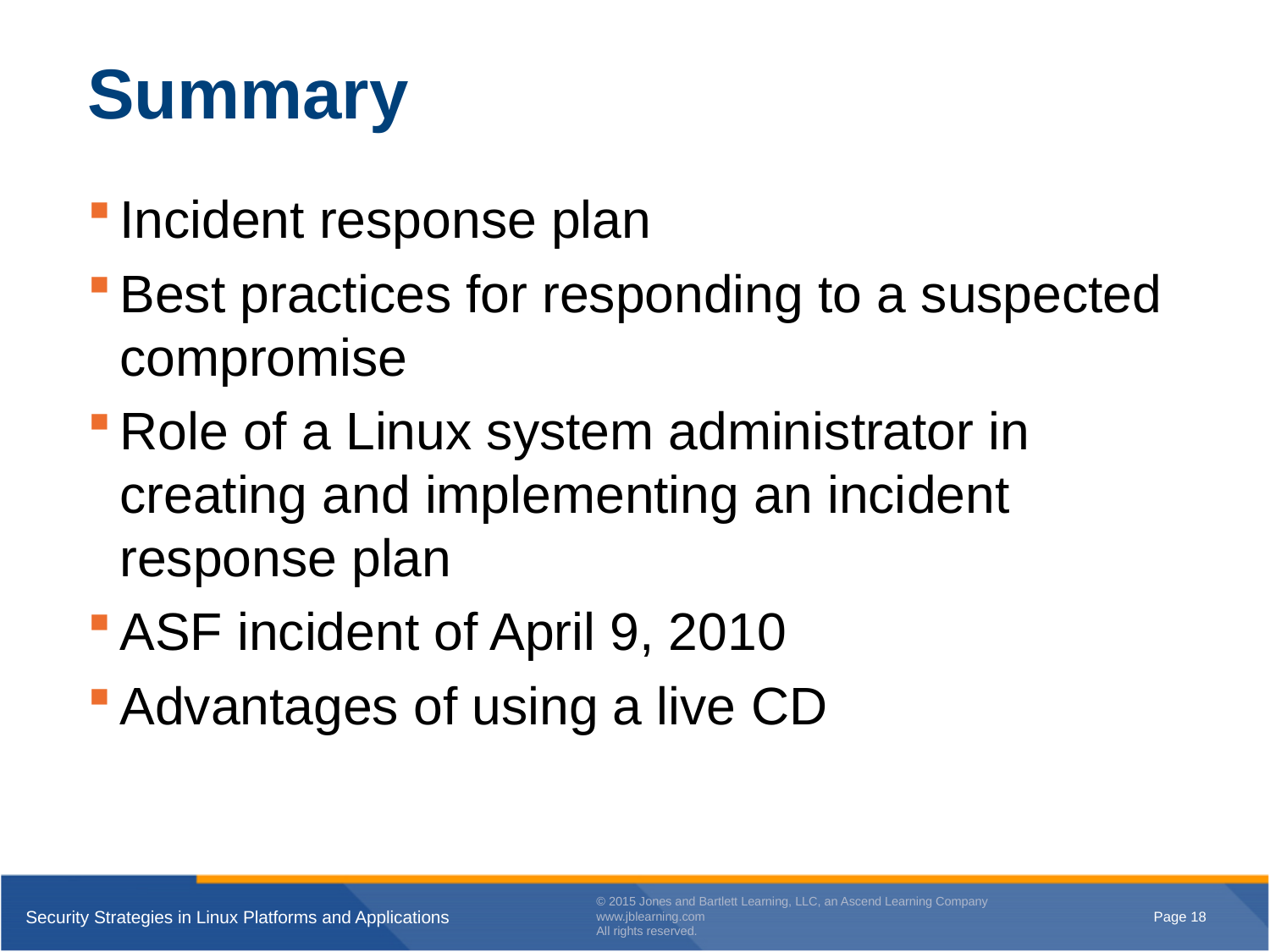

# Summary
Incident response plan
Best practices for responding to a suspected compromise
Role of a Linux system administrator in creating and implementing an incident response plan
ASF incident of April 9, 2010
Advantages of using a live CD